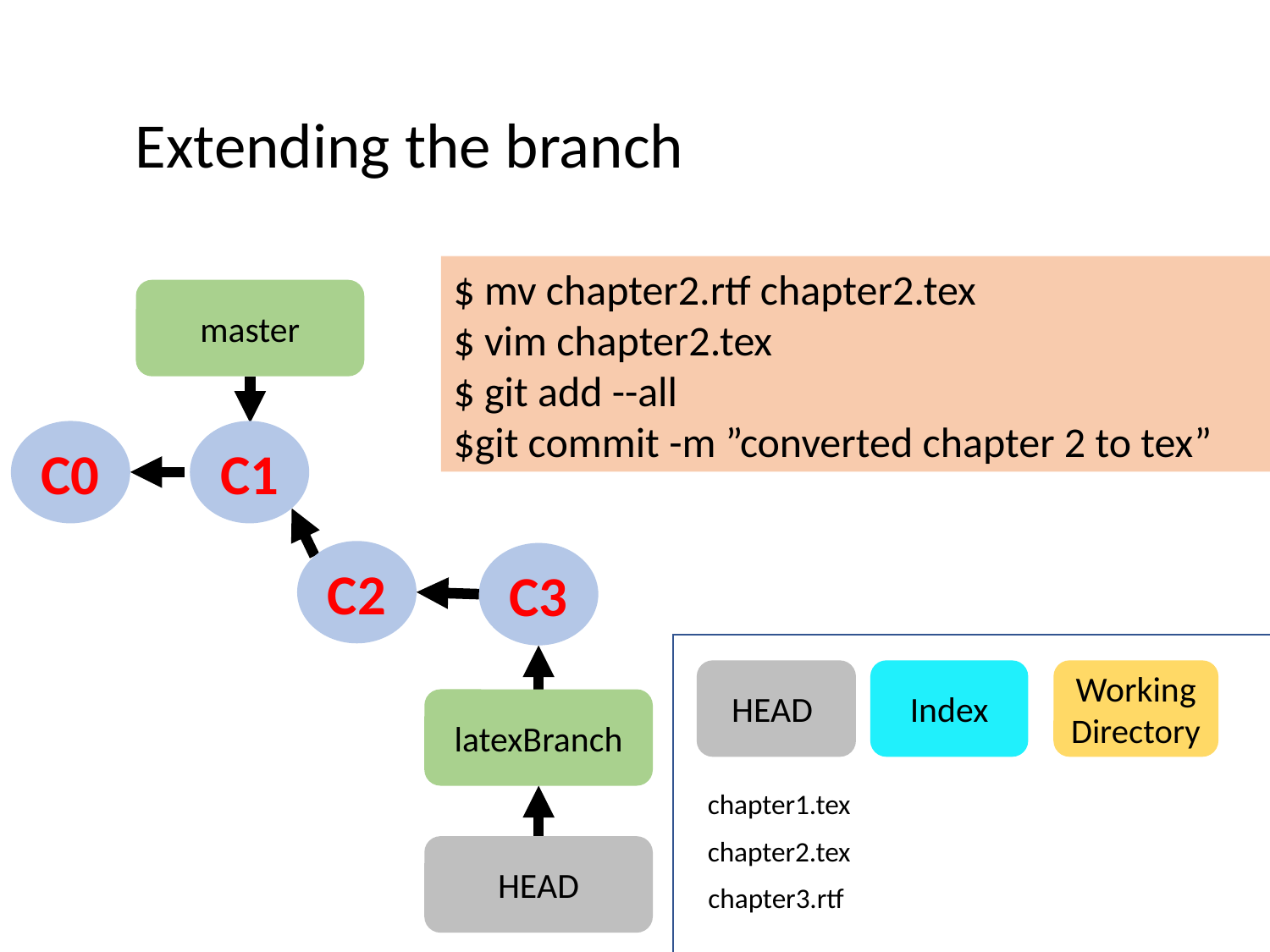

Extending the branch
$ mv chapter2.rtf chapter2.tex
$ vim chapter2.tex
$ git add --all
$git commit -m ”converted chapter 2 to tex”
master
C0
C1
C2
C3

HEAD
Index
Working Directory
latexBranch
chapter1.tex
chapter2.tex
HEAD
chapter3.rtf